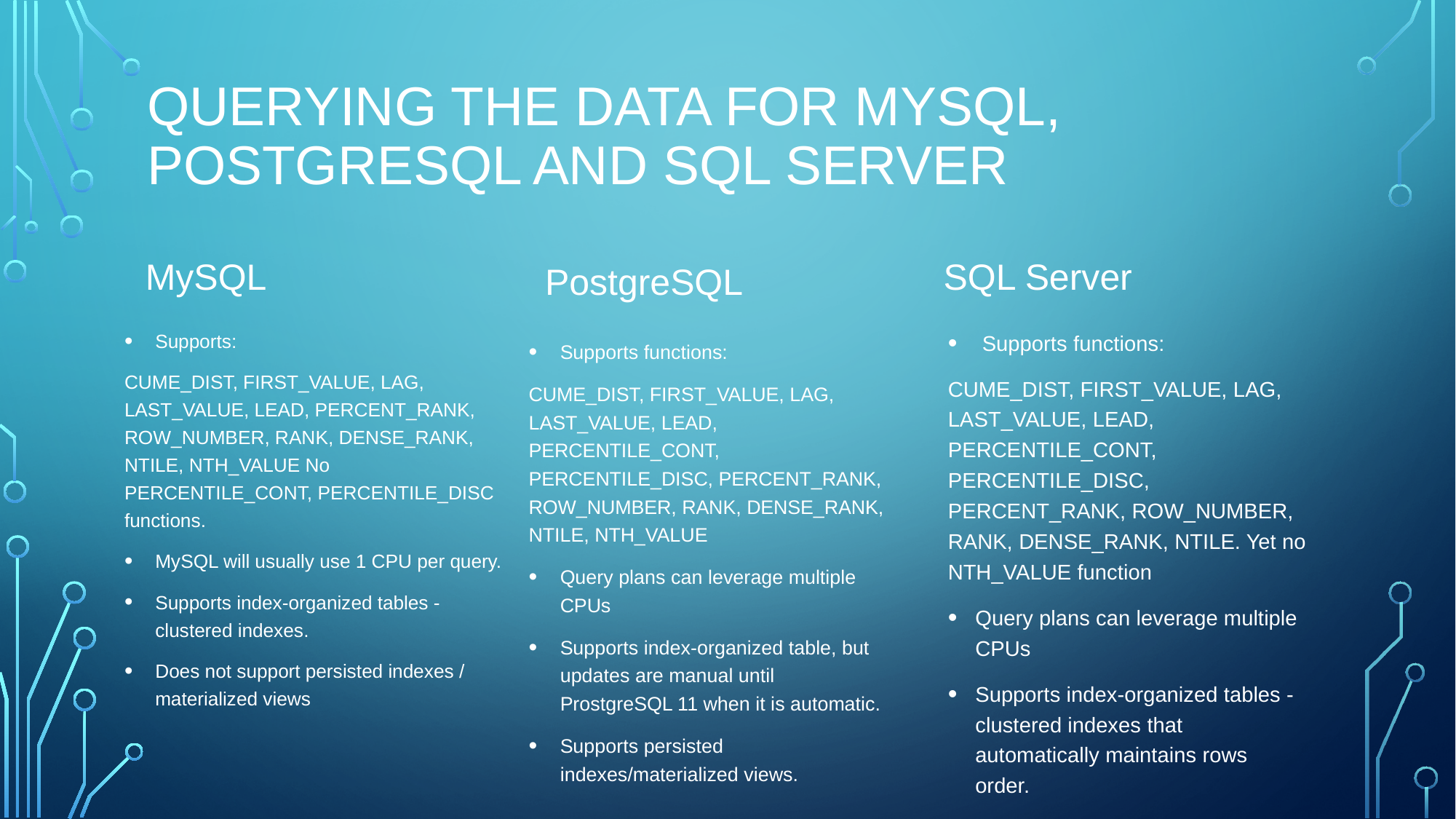

Querying the data for MySQL, PostgreSQL and SQL Server
MySQL
SQL Server
PostgreSQL
Supports functions:
CUME_DIST, FIRST_VALUE, LAG, LAST_VALUE, LEAD, PERCENTILE_CONT, PERCENTILE_DISC, PERCENT_RANK, ROW_NUMBER, RANK, DENSE_RANK, NTILE. Yet no NTH_VALUE function
Query plans can leverage multiple CPUs
Supports index-organized tables - clustered indexes that automatically maintains rows order.

Supports:
CUME_DIST, FIRST_VALUE, LAG, LAST_VALUE, LEAD, PERCENT_RANK, ROW_NUMBER, RANK, DENSE_RANK, NTILE, NTH_VALUE No PERCENTILE_CONT, PERCENTILE_DISC functions.
MySQL will usually use 1 CPU per query.
Supports index-organized tables - clustered indexes.
Does not support persisted indexes / materialized views
Supports functions:
CUME_DIST, FIRST_VALUE, LAG, LAST_VALUE, LEAD, PERCENTILE_CONT, PERCENTILE_DISC, PERCENT_RANK, ROW_NUMBER, RANK, DENSE_RANK, NTILE, NTH_VALUE
Query plans can leverage multiple CPUs
Supports index-organized table, but updates are manual until ProstgreSQL 11 when it is automatic.
Supports persisted indexes/materialized views.